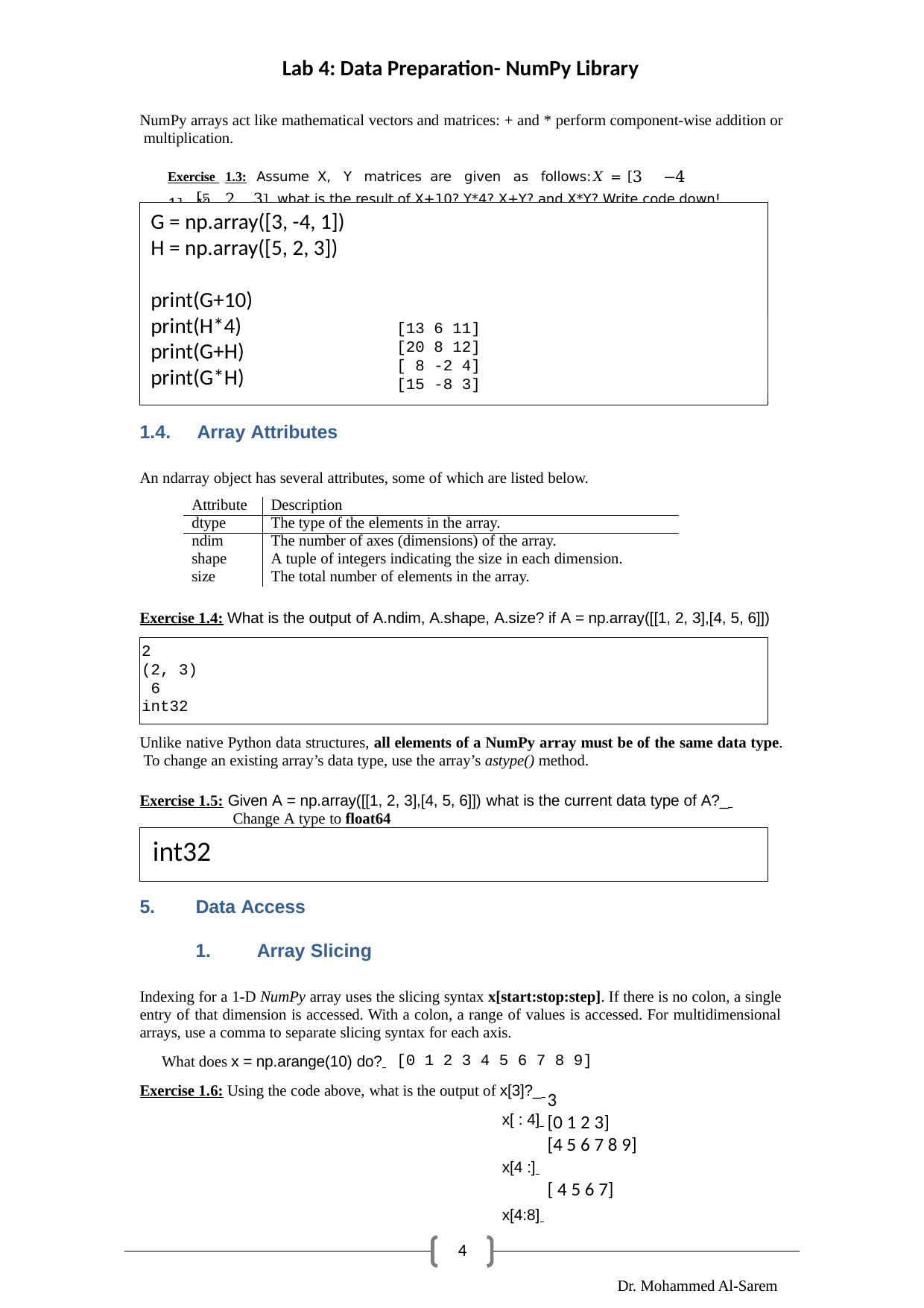

Lab 4: Data Preparation- NumPy Library

NumPy arrays act like mathematical vectors and matrices: + and * perform component-wise addition or  multiplication.
Exercise 1.3: Assume  X, Y matrices  are given as follows:𝑋 = [3    −4	1] 𝑌 =
[5
2  3], what is the result of X+10? Y*4? X+Y? and X*Y? Write code down!
G = np.array([3, -4, 1])
H = np.array([5, 2, 3])

print(G+10)
print(H*4)
print(G+H)
print(G*H)

1.3.	Working on Iris.csv file
[13 6 11]
[20 8 12]
[ 8 -2 4]
[15 -8 3]
1.4.	Array Attributes

An ndarray object has several attributes, some of which are listed below.
| Attribute | Description |
| --- | --- |
| dtype | The type of the elements in the array. |
| ndim | The number of axes (dimensions) of the array. |
| shape | A tuple of integers indicating the size in each dimension. |
| size | The total number of elements in the array. |
Exercise 1.4: What is the output of A.ndim, A.shape, A.size? if A = np.array([[1, 2, 3],[4, 5, 6]])

2
(2, 3)
 6
int32
Unlike native Python data structures, all elements of a NumPy array must be of the same data type.  To change an existing array’s data type, use the array’s astype() method.

Exercise 1.5: Given A = np.array([[1, 2, 3],[4, 5, 6]]) what is the current data type of A?_
Change A type to float64
int32

Data Access

Array Slicing

Indexing for a 1-D NumPy array uses the slicing syntax x[start:stop:step]. If there is no colon, a single  entry of that dimension is accessed. With a colon, a range of values is accessed. For multidimensional  arrays, use a comma to separate slicing syntax for each axis.
What does x = np.arange(10) do?
Exercise 1.6: Using the code above, what is the output of x[3]?_
x[ : 4]
x[4 :]
x[4:8]
[0 1 2 3 4 5 6 7 8 9]
3
[0 1 2 3]
[4 5 6 7 8 9]

[ 4 5 6 7]

4
Dr. Mohammed Al-Sarem